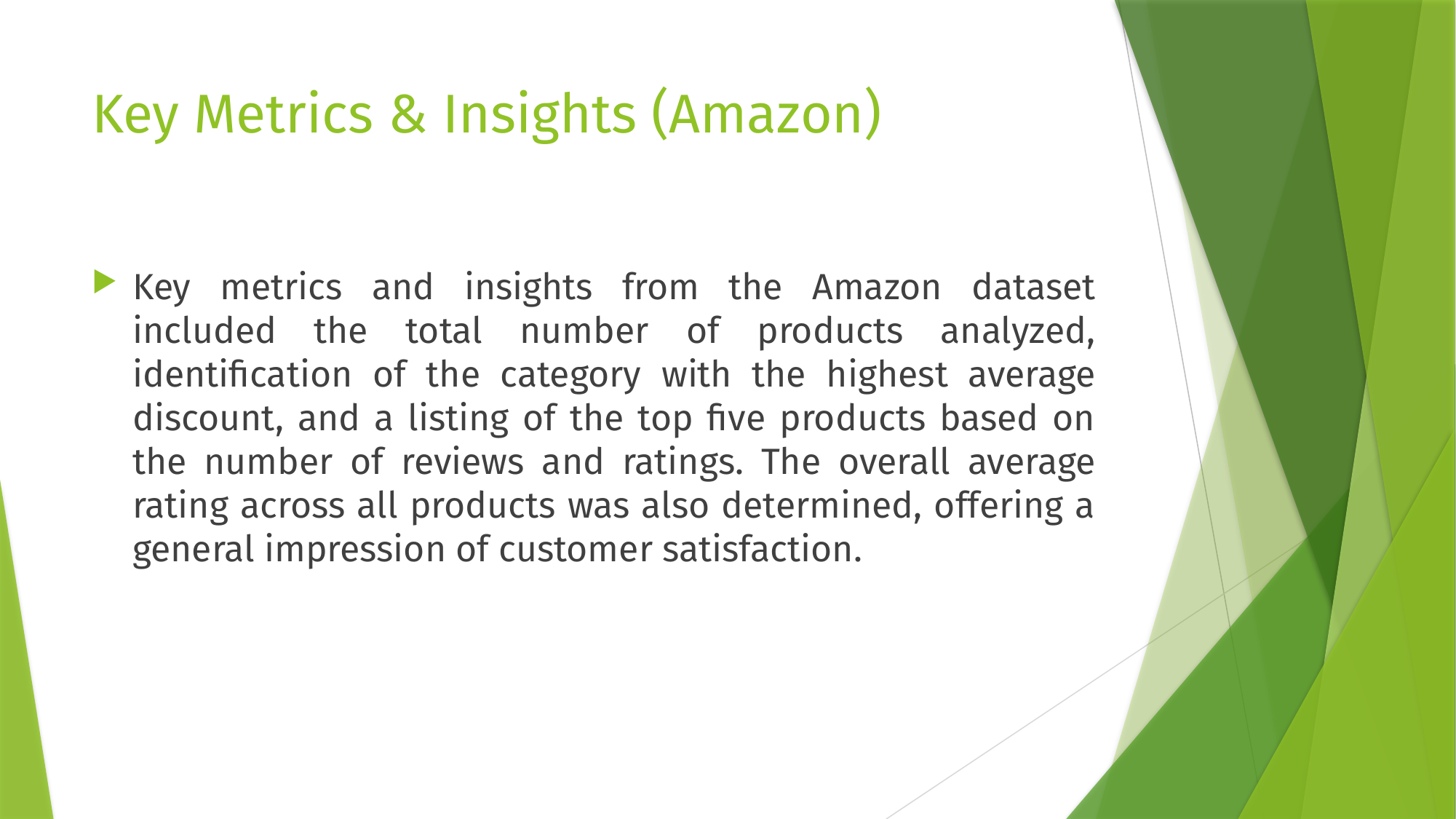

# Key Metrics & Insights (Amazon)
Key metrics and insights from the Amazon dataset included the total number of products analyzed, identification of the category with the highest average discount, and a listing of the top five products based on the number of reviews and ratings. The overall average rating across all products was also determined, offering a general impression of customer satisfaction.